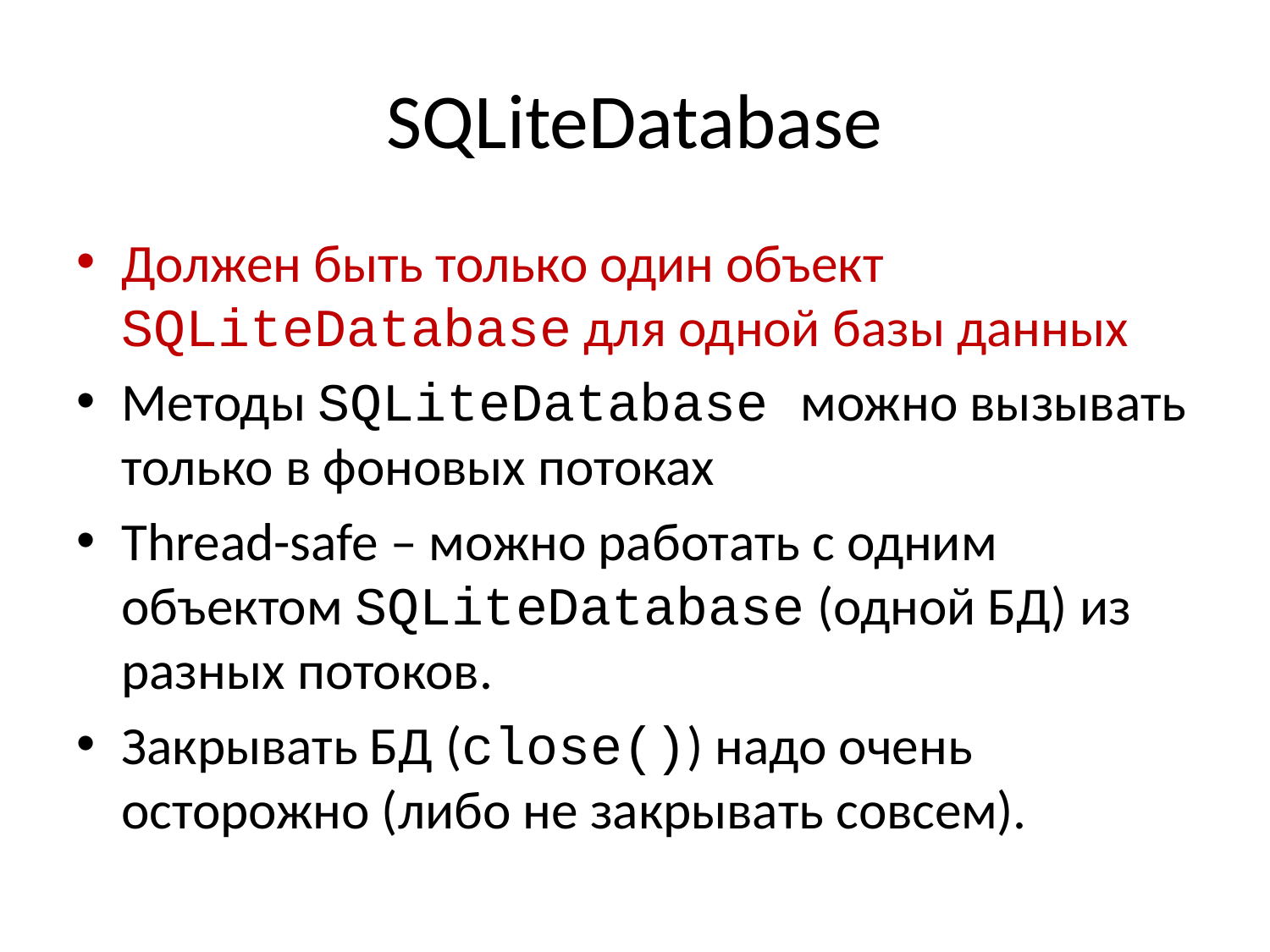

# SQLiteDatabase
Должен быть только один объект SQLiteDatabase для одной базы данных
Методы SQLiteDatabase можно вызывать только в фоновых потоках
Thread-safe – можно работать с одним объектом SQLiteDatabase (одной БД) из разных потоков.
Закрывать БД (close()) надо очень осторожно (либо не закрывать совсем).